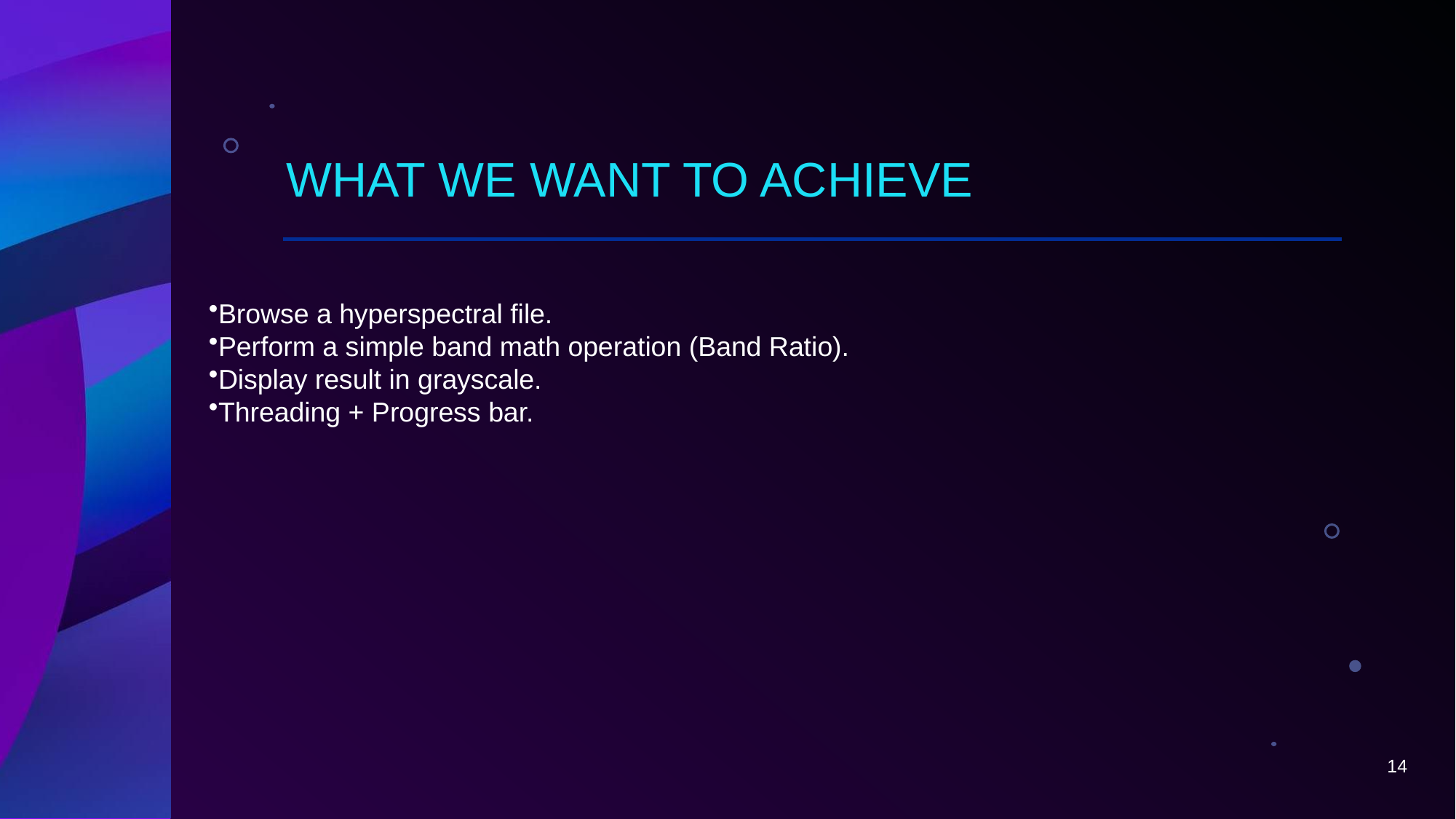

# WHAT WE WANT TO ACHIEVE
Browse a hyperspectral file.
Perform a simple band math operation (Band Ratio).
Display result in grayscale.
Threading + Progress bar.
14